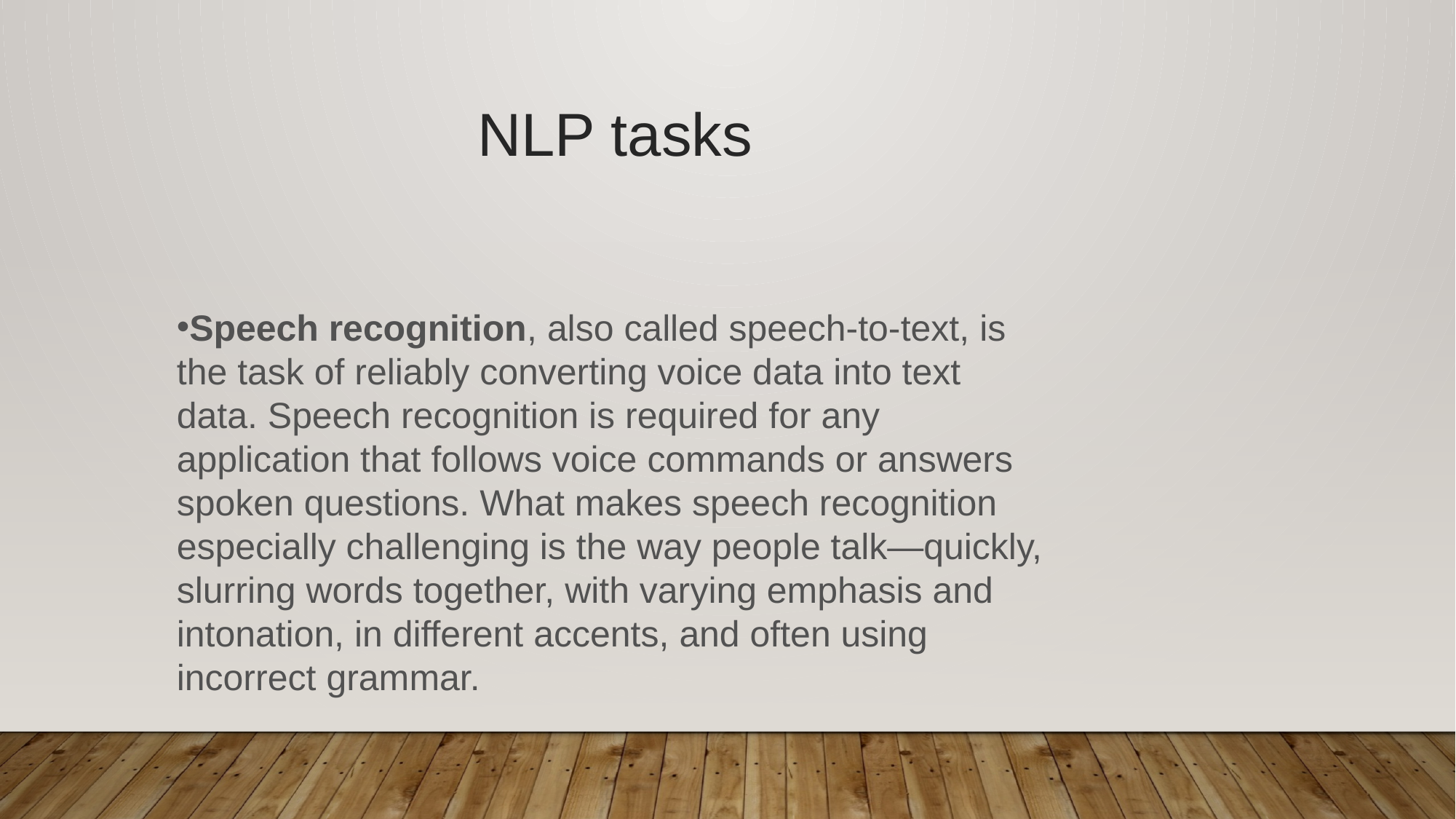

NLP tasks
Speech recognition, also called speech-to-text, is the task of reliably converting voice data into text data. Speech recognition is required for any application that follows voice commands or answers spoken questions. What makes speech recognition especially challenging is the way people talk—quickly, slurring words together, with varying emphasis and intonation, in different accents, and often using incorrect grammar.